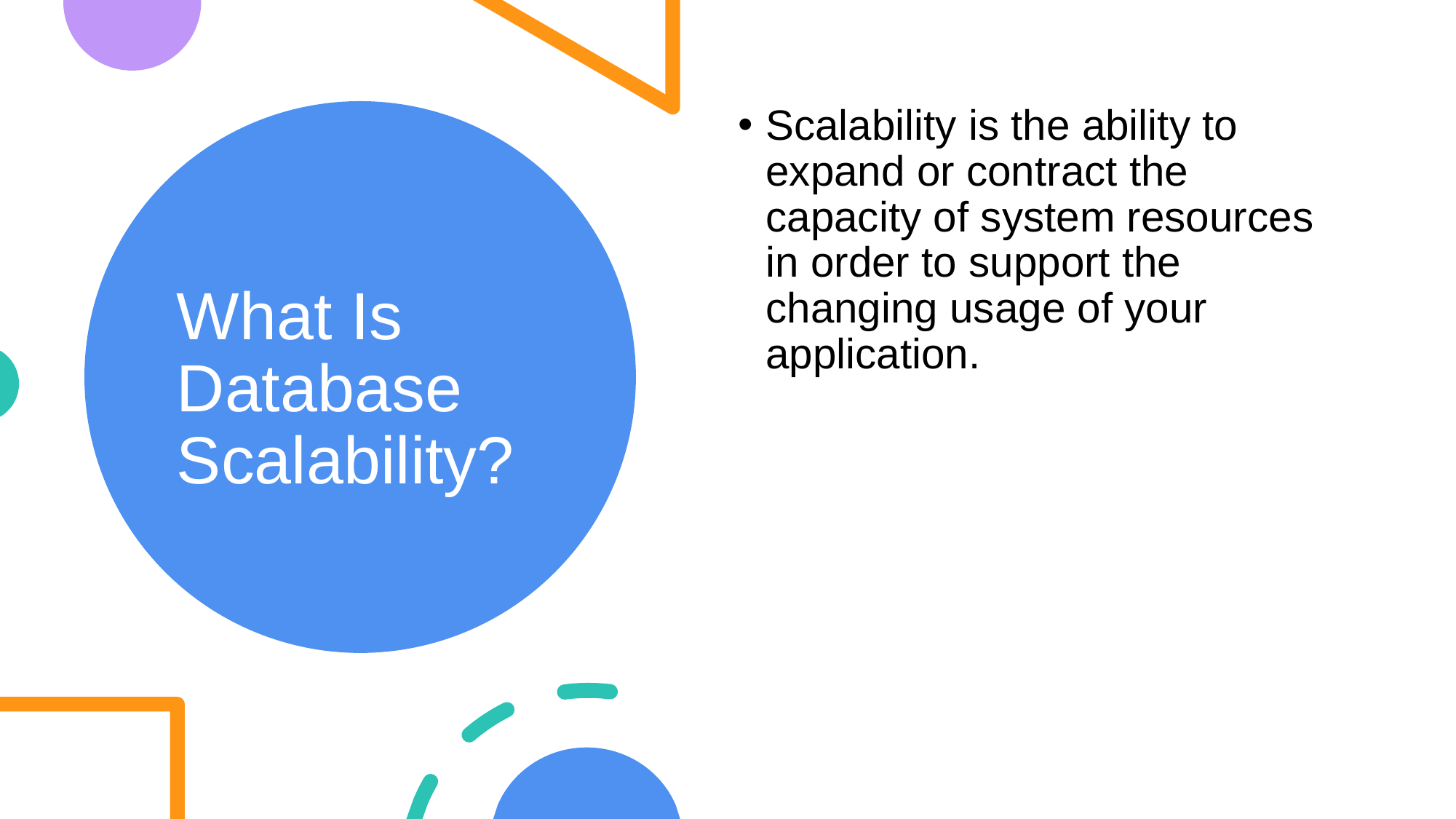

Scalability is the ability to expand or contract the capacity of system resources in order to support the changing usage of your application.

# What Is Database Scalability?